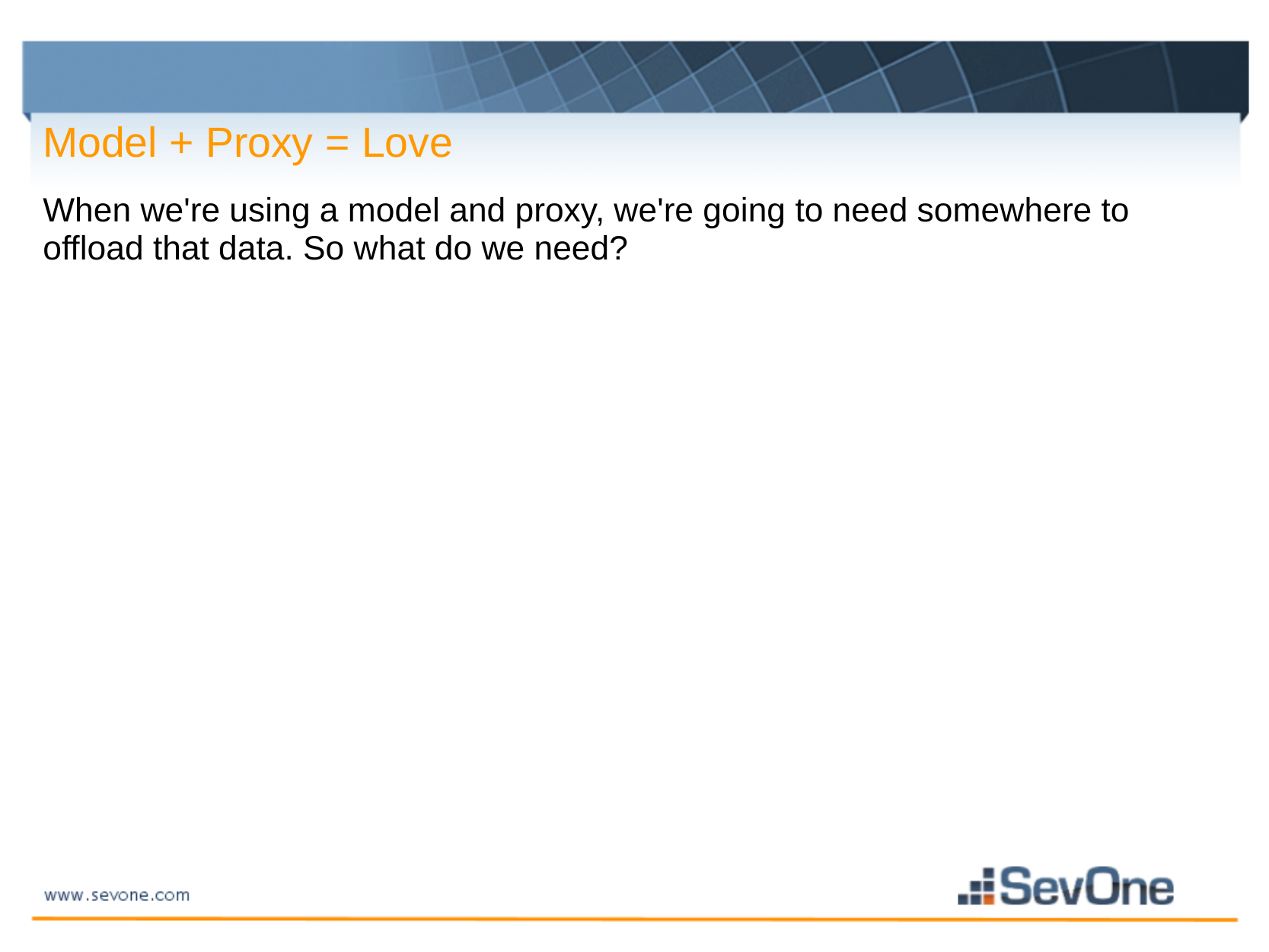

Model + Proxy = Love
When we're using a model and proxy, we're going to need somewhere to offload that data. So what do we need?